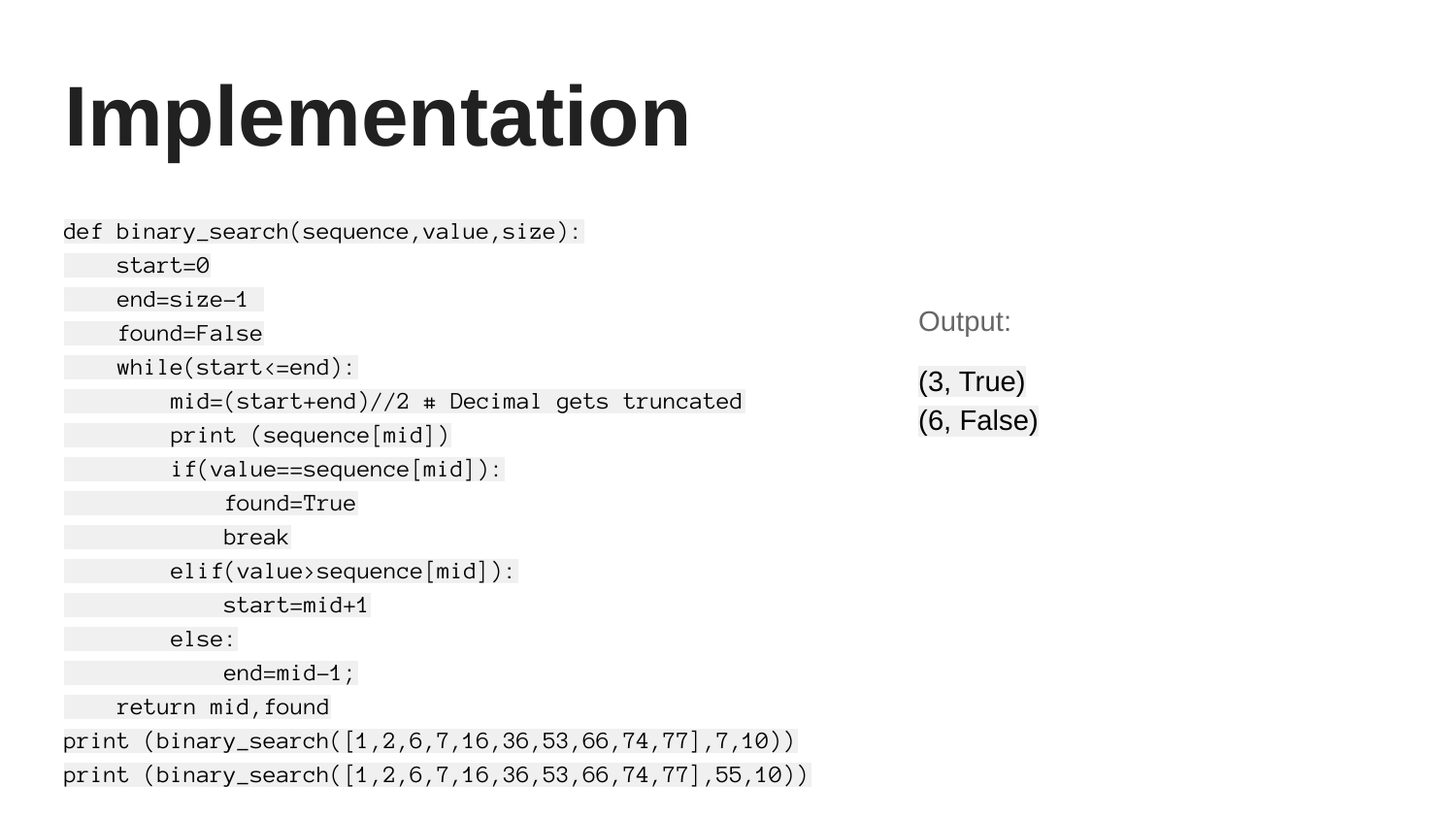

# Implementation
def binary_search(sequence,value,size):
    start=0
    end=size-1
    found=False
    while(start<=end):
        mid=(start+end)//2 # Decimal gets truncated
        print (sequence[mid])
        if(value==sequence[mid]):
            found=True
            break
        elif(value>sequence[mid]):
            start=mid+1
        else:
            end=mid-1;
    return mid,found
print (binary_search([1,2,6,7,16,36,53,66,74,77],7,10))
print (binary_search([1,2,6,7,16,36,53,66,74,77],55,10))

Output:
(3, True)
(6, False)